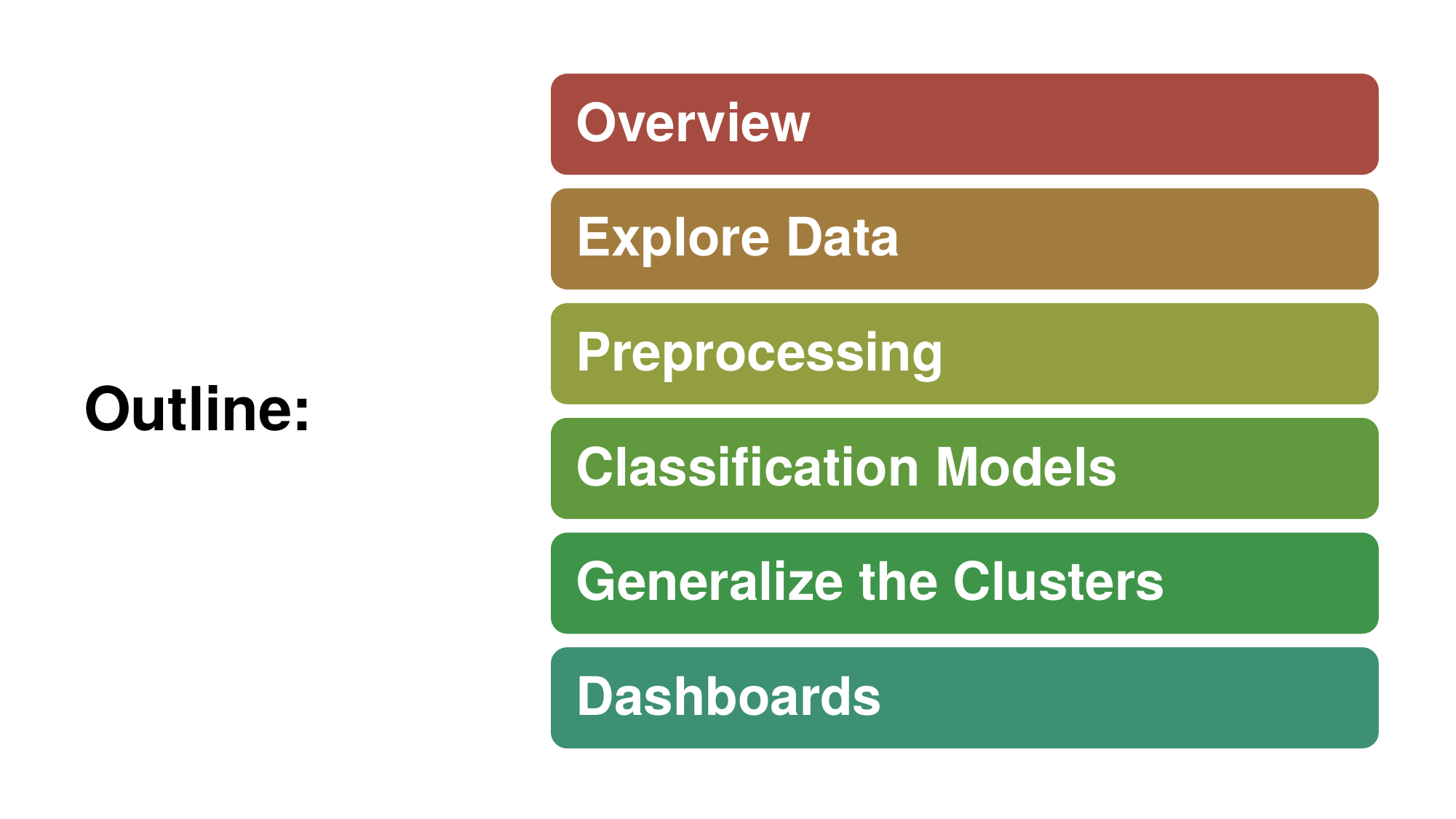

# Outline:
Overview
Explore Data
Preprocessing
Classification Models
Generalize the Clusters
Dashboards